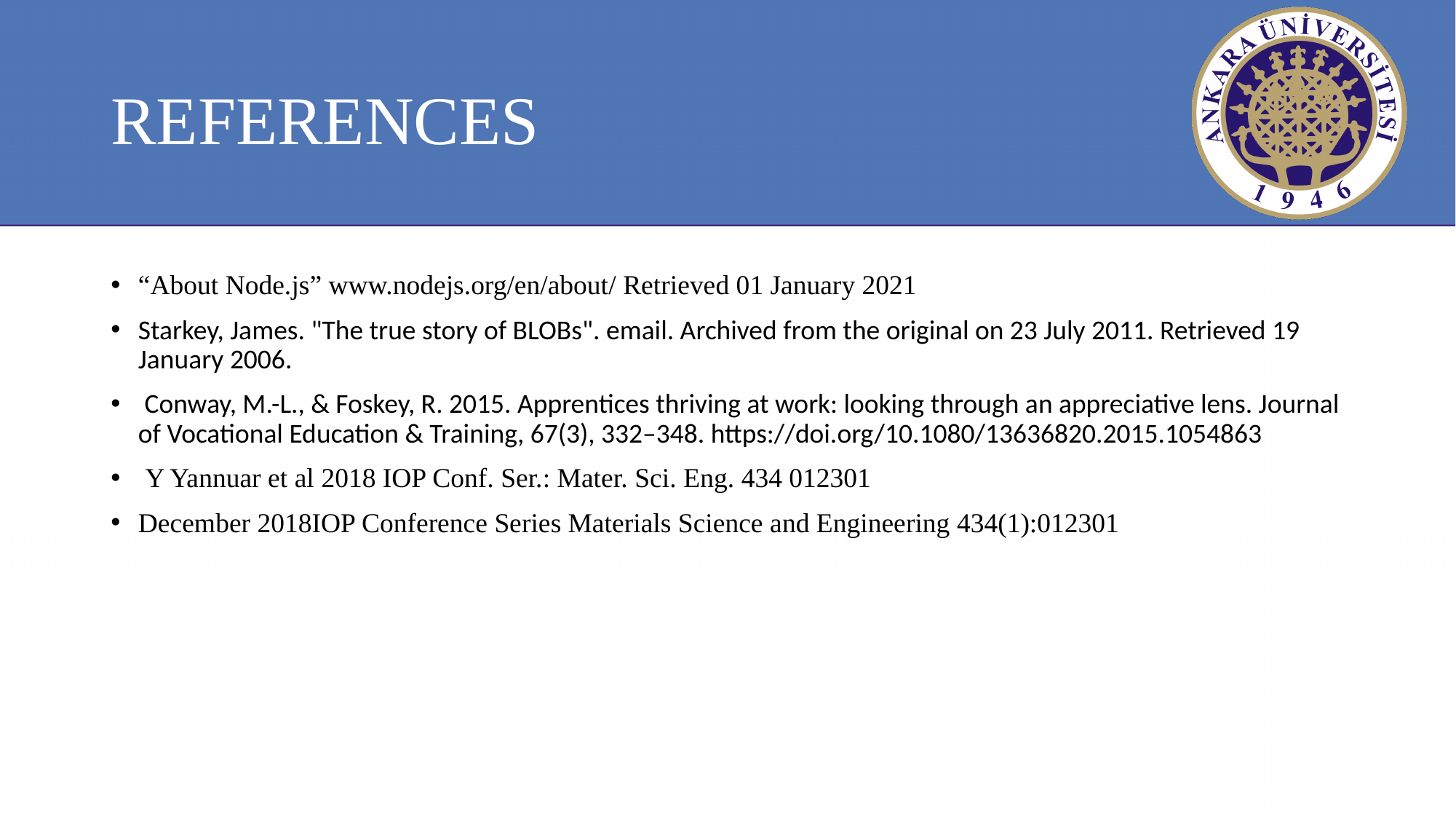

# REFERENCES
“About Node.js” www.nodejs.org/en/about/ Retrieved 01 January 2021
Starkey, James. "The true story of BLOBs". email. Archived from the original on 23 July 2011. Retrieved 19 January 2006.
 Conway, M.-L., & Foskey, R. 2015. Apprentices thriving at work: looking through an appreciative lens. Journal of Vocational Education & Training, 67(3), 332–348. https://doi.org/10.1080/13636820.2015.1054863
 Y Yannuar et al 2018 IOP Conf. Ser.: Mater. Sci. Eng. 434 012301
December 2018IOP Conference Series Materials Science and Engineering 434(1):012301